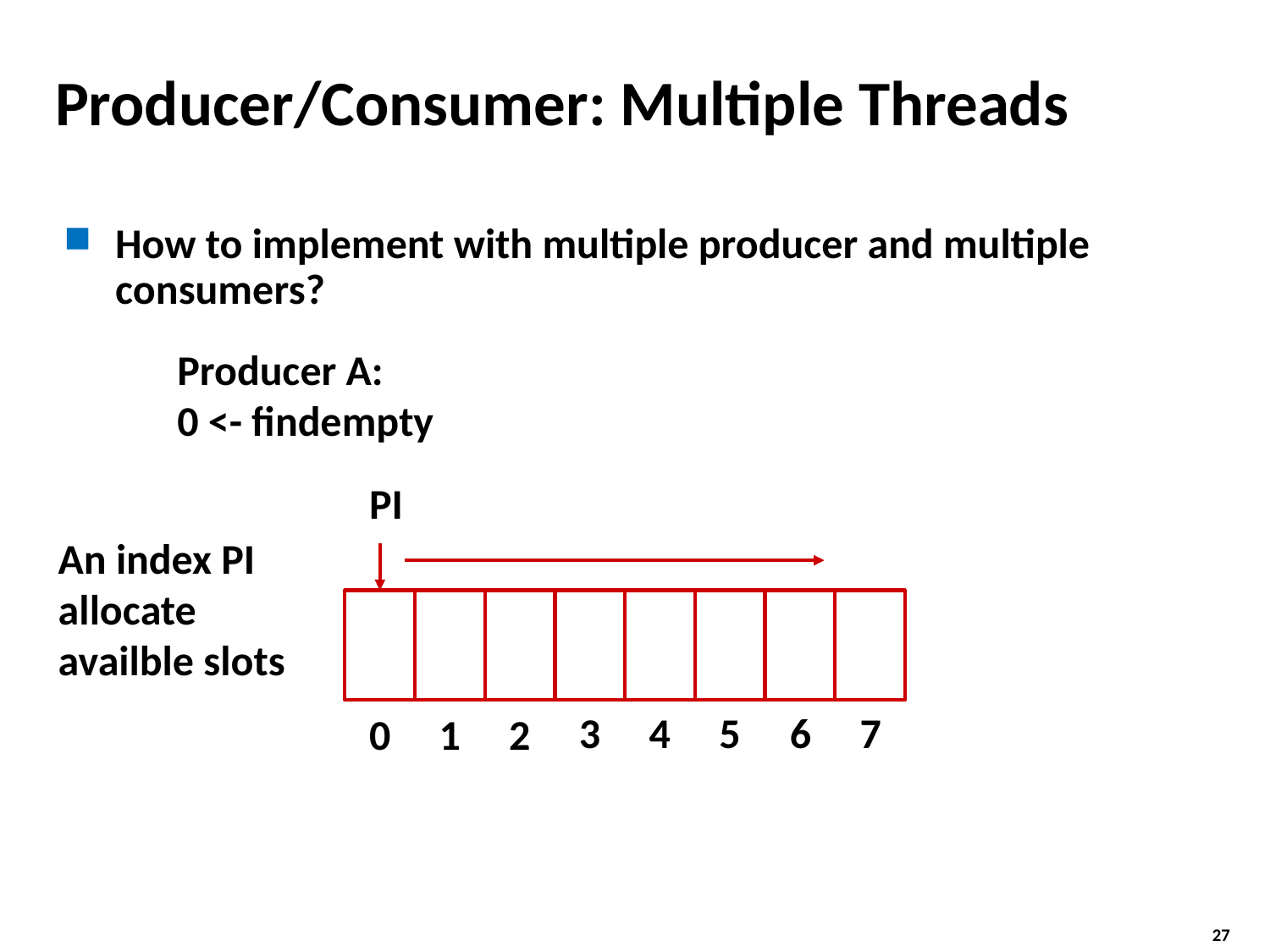

# Producer/Consumer: Multiple Threads
How to implement with multiple producer and multiple consumers?
Producer A:
0 <- findempty
PI
An index PI allocate availble slots

3
4
5
6
7
0
1
2